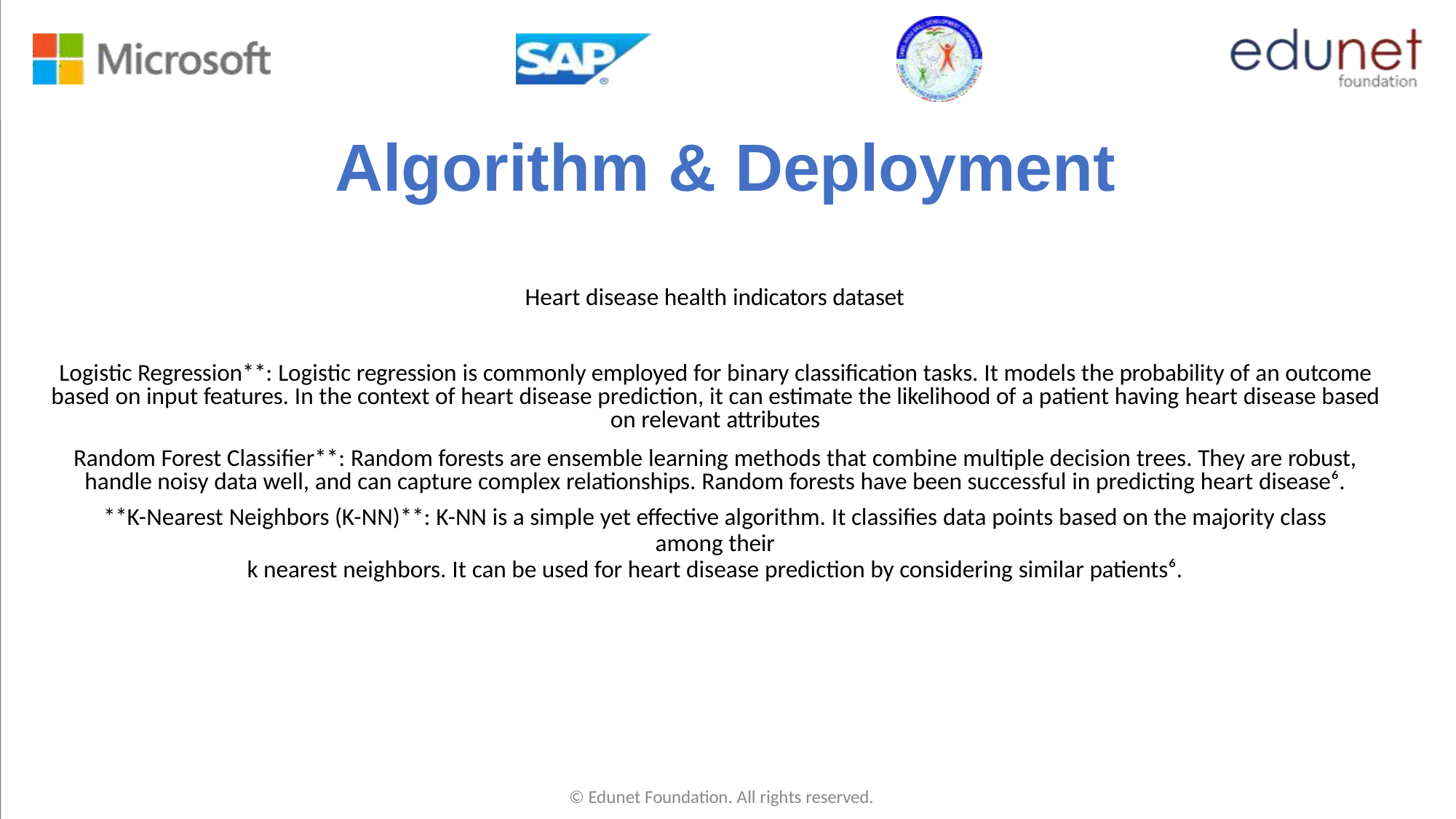

# Algorithm & Deployment
Heart disease health indicators dataset

Logistic Regression**: Logistic regression is commonly employed for binary classification tasks. It models the probability of an outcome based on input features. In the context of heart disease prediction, it can estimate the likelihood of a patient having heart disease based on relevant attributes
Random Forest Classifier**: Random forests are ensemble learning methods that combine multiple decision trees. They are robust, handle noisy data well, and can capture complex relationships. Random forests have been successful in predicting heart disease⁶.
**K-Nearest Neighbors (K-NN)**: K-NN is a simple yet effective algorithm. It classifies data points based on the majority class among their
k nearest neighbors. It can be used for heart disease prediction by considering similar patients⁶.
© Edunet Foundation. All rights reserved.